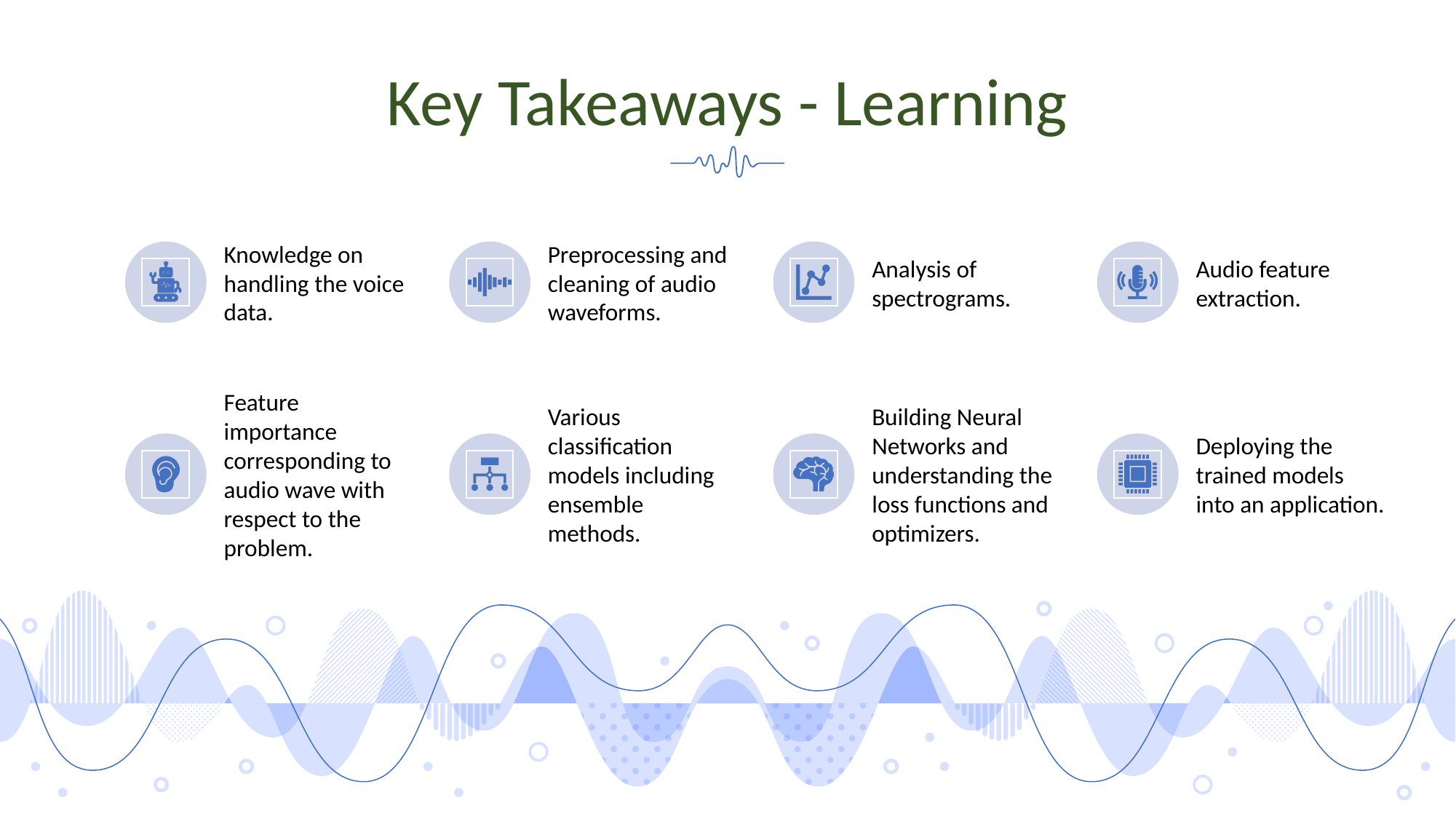

# Key Takeaways - Learning
Knowledge on handling the voice data.
Preprocessing and cleaning of audio waveforms.
Analysis of spectrograms.
Audio feature extraction.
Feature importance corresponding to audio wave with respect to the problem.
Various classification models including ensemble methods.
Building Neural Networks and understanding the loss functions and optimizers.
Deploying the trained models into an application.